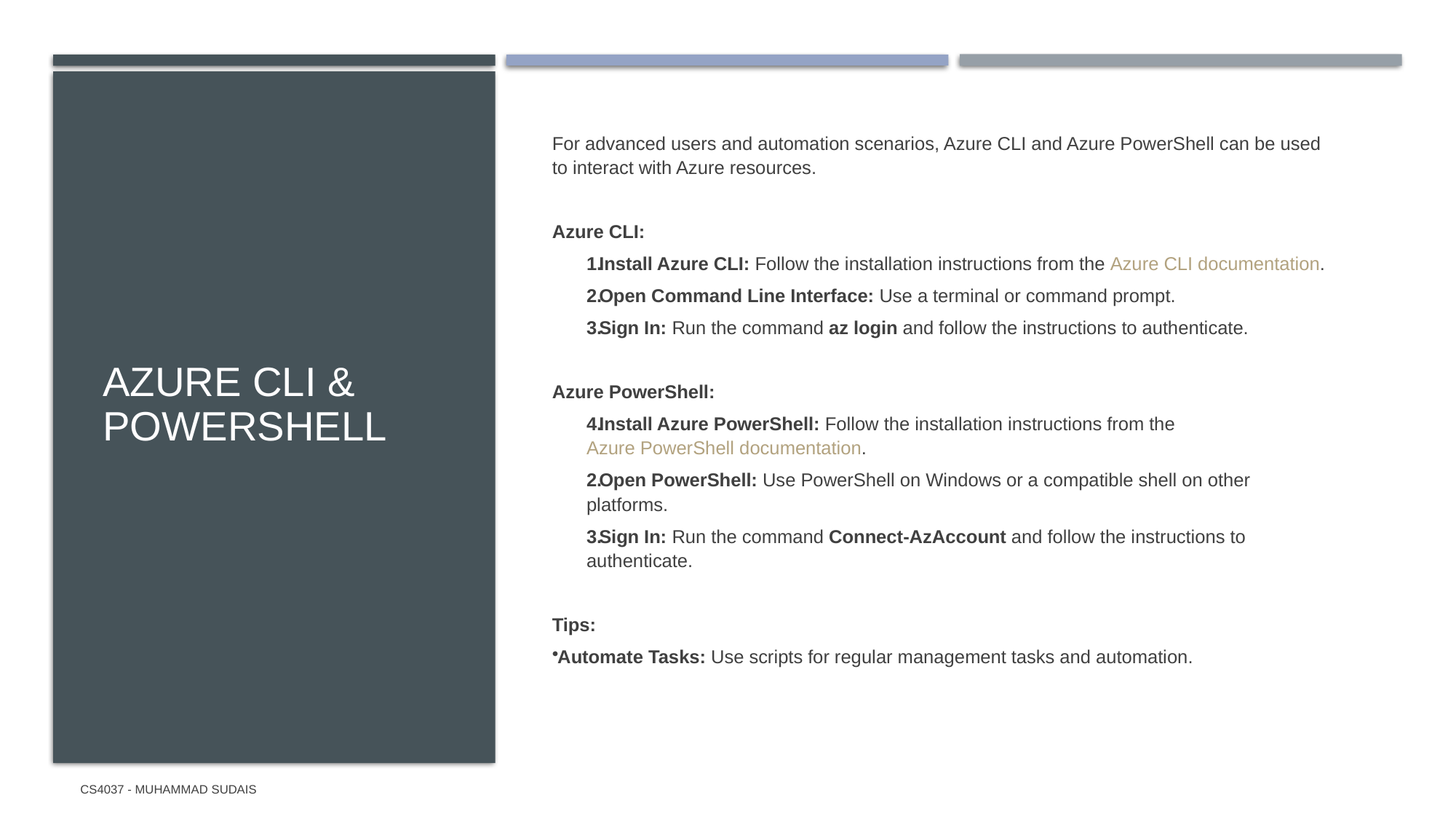

# AZURE CLI & POWERSHELL
For advanced users and automation scenarios, Azure CLI and Azure PowerShell can be used to interact with Azure resources.

Azure CLI:
Install Azure CLI: Follow the installation instructions from the Azure CLI documentation.
Open Command Line Interface: Use a terminal or command prompt.
Sign In: Run the command az login and follow the instructions to authenticate.

Azure PowerShell:
Install Azure PowerShell: Follow the installation instructions from the Azure PowerShell documentation.
Open PowerShell: Use PowerShell on Windows or a compatible shell on other platforms.
Sign In: Run the command Connect-AzAccount and follow the instructions to authenticate.

Tips:
Automate Tasks: Use scripts for regular management tasks and automation.

CS4037 - Muhammad Sudais